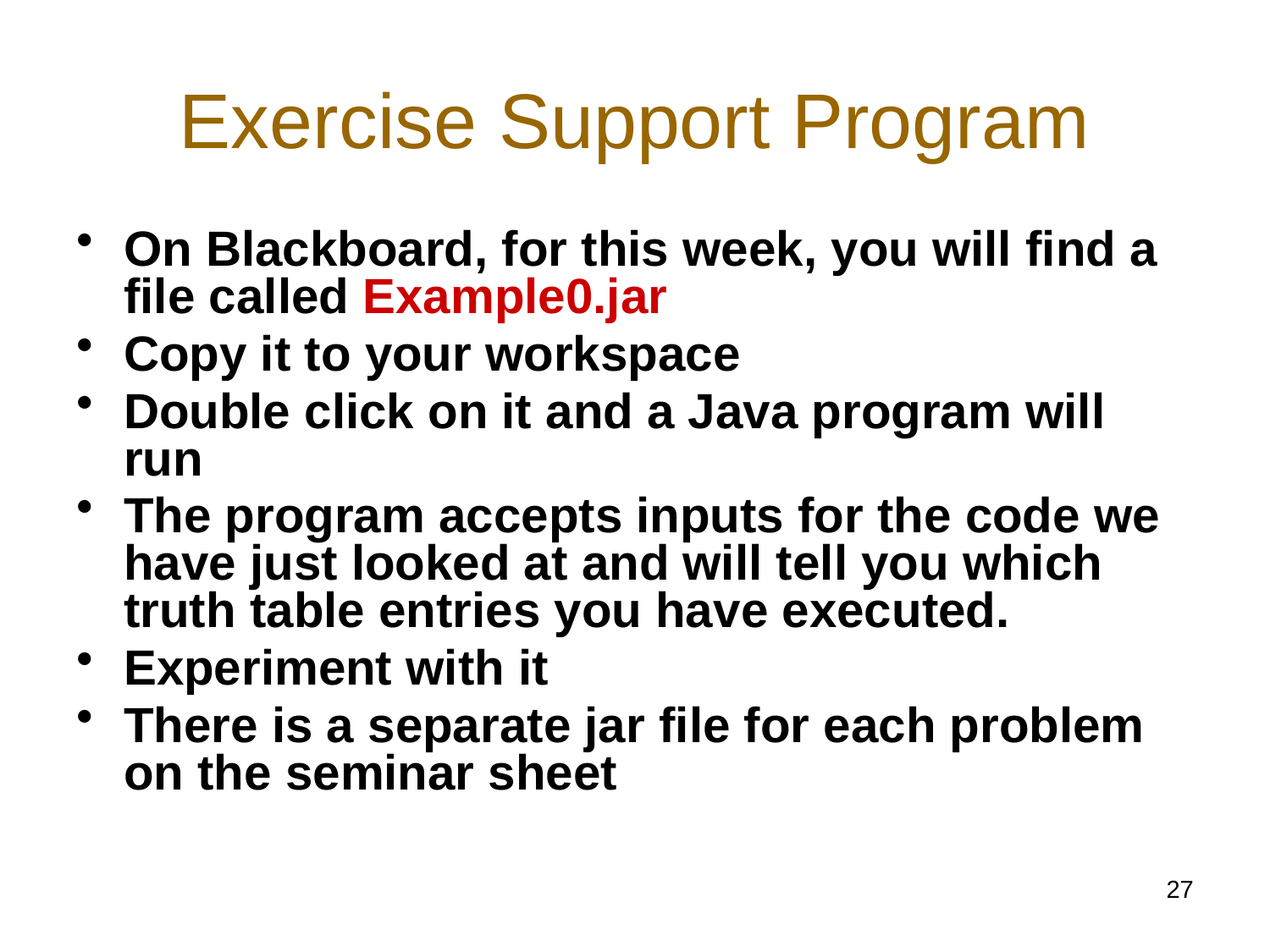

# Exercise Support Program
On Blackboard, for this week, you will find a file called Example0.jar
Copy it to your workspace
Double click on it and a Java program will run
The program accepts inputs for the code we have just looked at and will tell you which truth table entries you have executed.
Experiment with it
There is a separate jar file for each problem on the seminar sheet
27